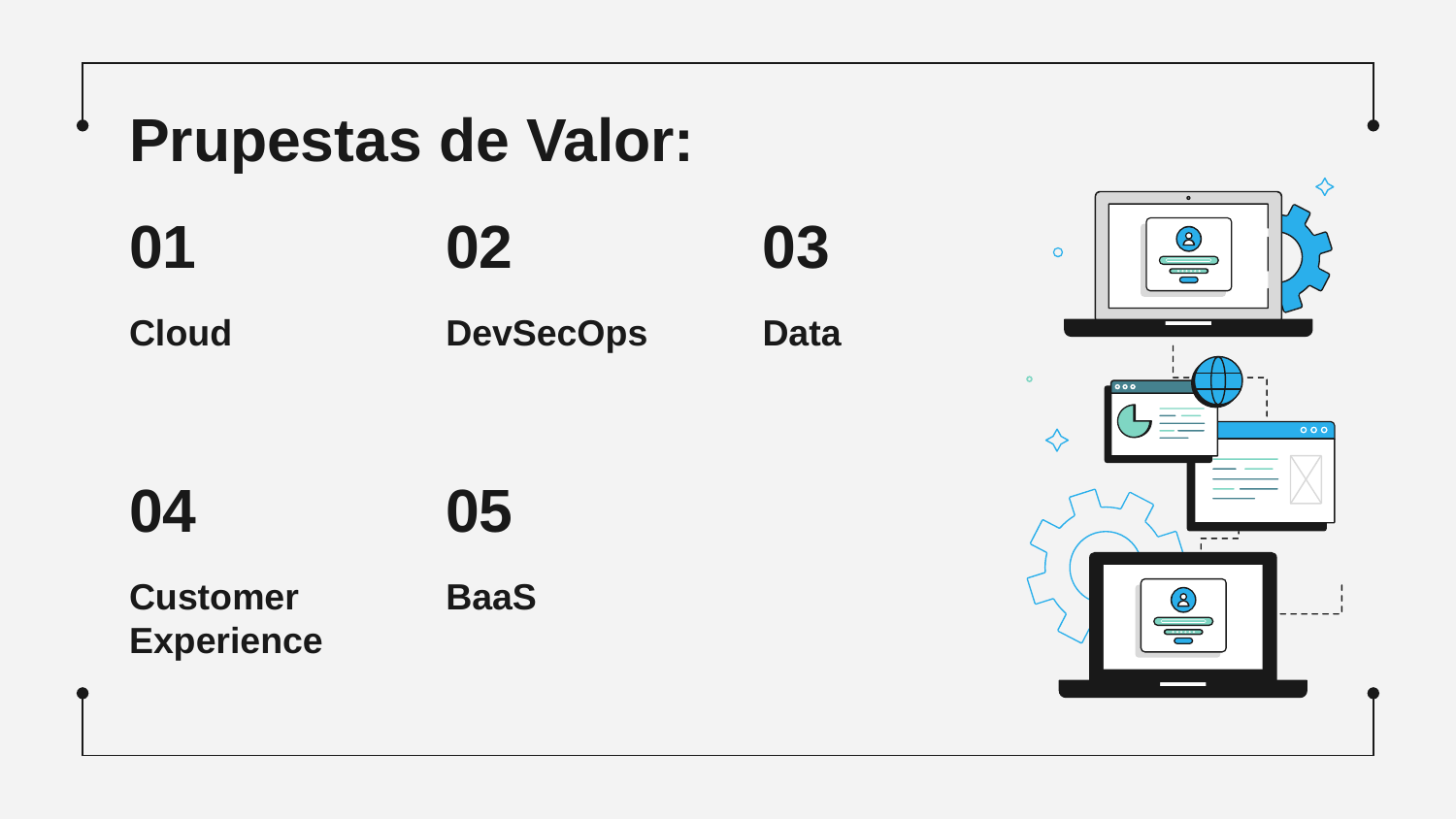

Prupestas de Valor:

# 01
02
03
Cloud
DevSecOps
Data
04
05
06
Customer Experience
BaaS
Financial
projections